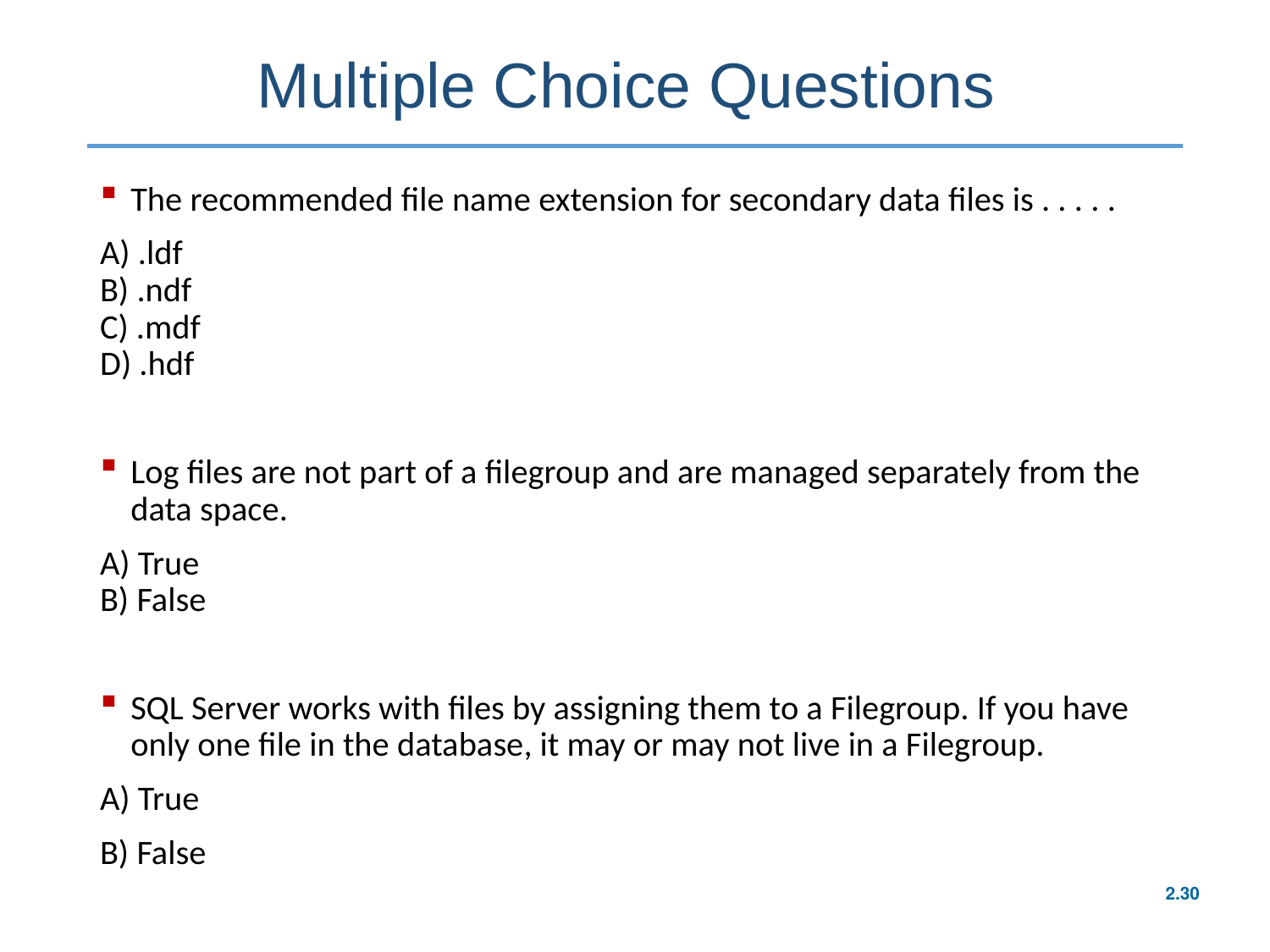

# Multiple Choice Questions
The recommended file name extension for secondary data files is . . . . .
A) .ldf
B) .ndf
C) .mdf
D) .hdf

Log files are not part of a filegroup and are managed separately from the data space.
A) True
B) False

SQL Server works with files by assigning them to a Filegroup. If you have only one file in the database, it may or may not live in a Filegroup.
A) True
B) False